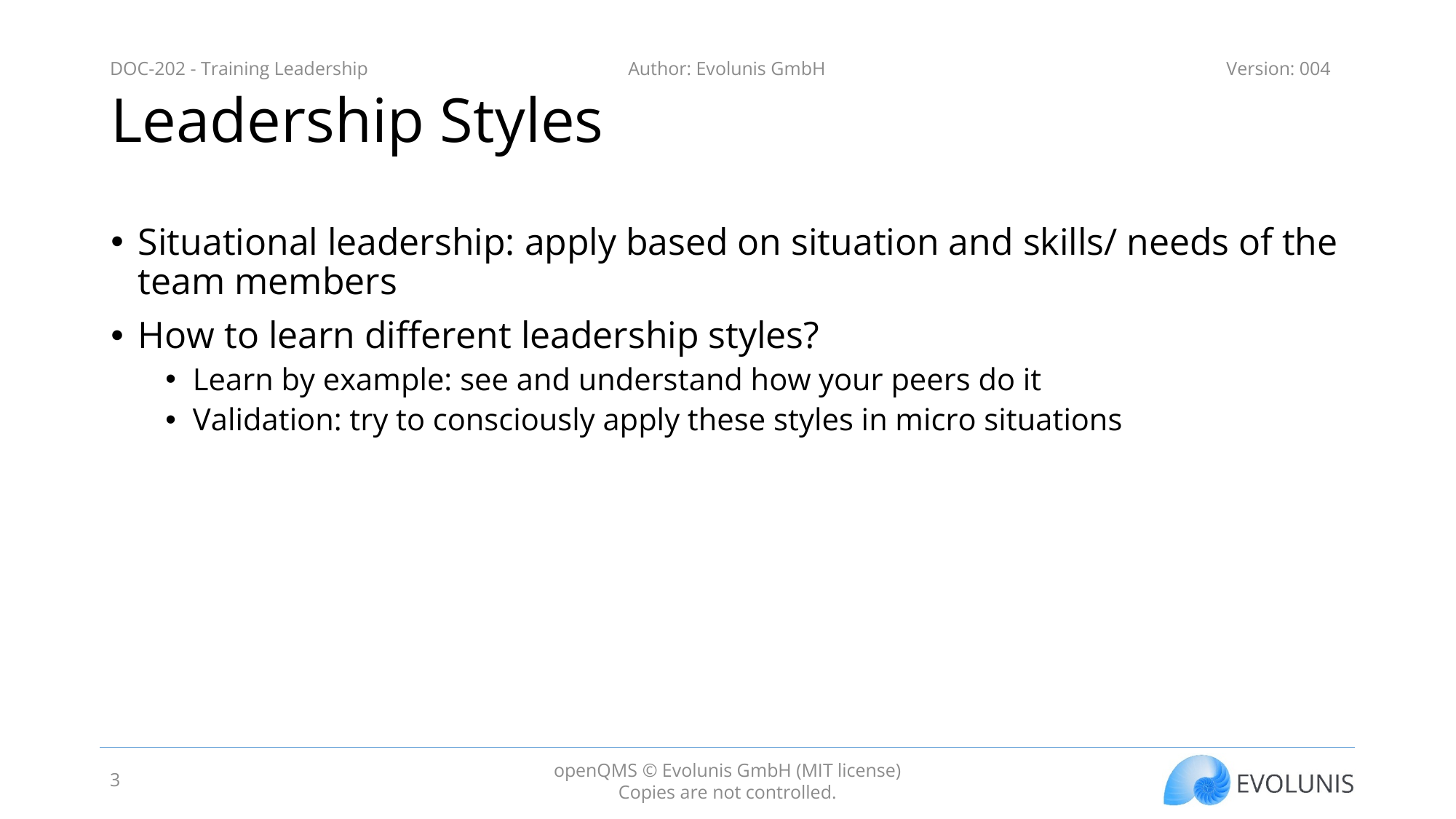

# Leadership Styles
Situational leadership: apply based on situation and skills/ needs of the team members
How to learn different leadership styles?
Learn by example: see and understand how your peers do it
Validation: try to consciously apply these styles in micro situations
3